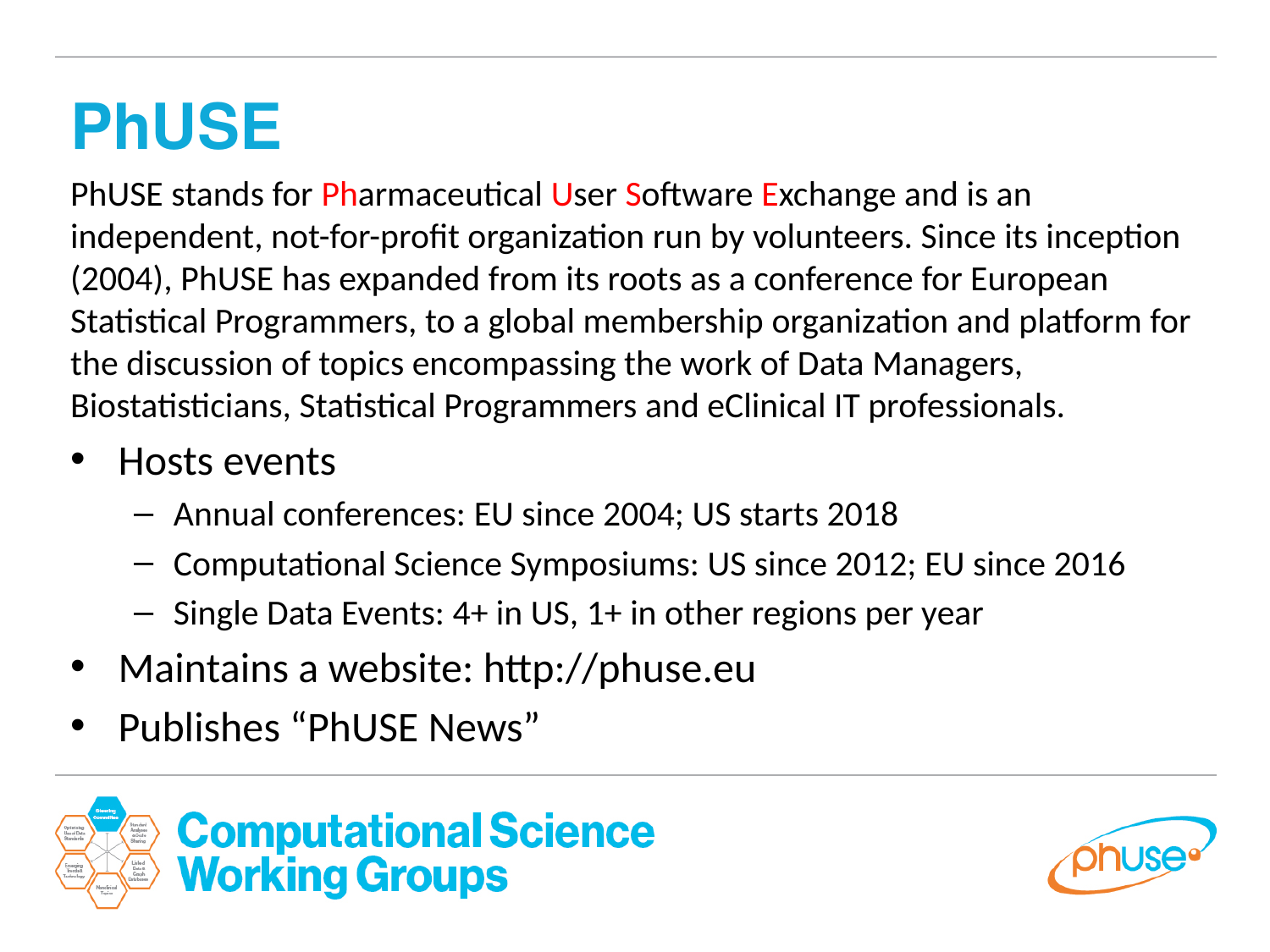

PhUSE
PhUSE stands for Pharmaceutical User Software Exchange and is an independent, not-for-profit organization run by volunteers. Since its inception (2004), PhUSE has expanded from its roots as a conference for European Statistical Programmers, to a global membership organization and platform for the discussion of topics encompassing the work of Data Managers, Biostatisticians, Statistical Programmers and eClinical IT professionals.
Hosts events
Annual conferences: EU since 2004; US starts 2018
Computational Science Symposiums: US since 2012; EU since 2016
Single Data Events: 4+ in US, 1+ in other regions per year
Maintains a website: http://phuse.eu
Publishes “PhUSE News”